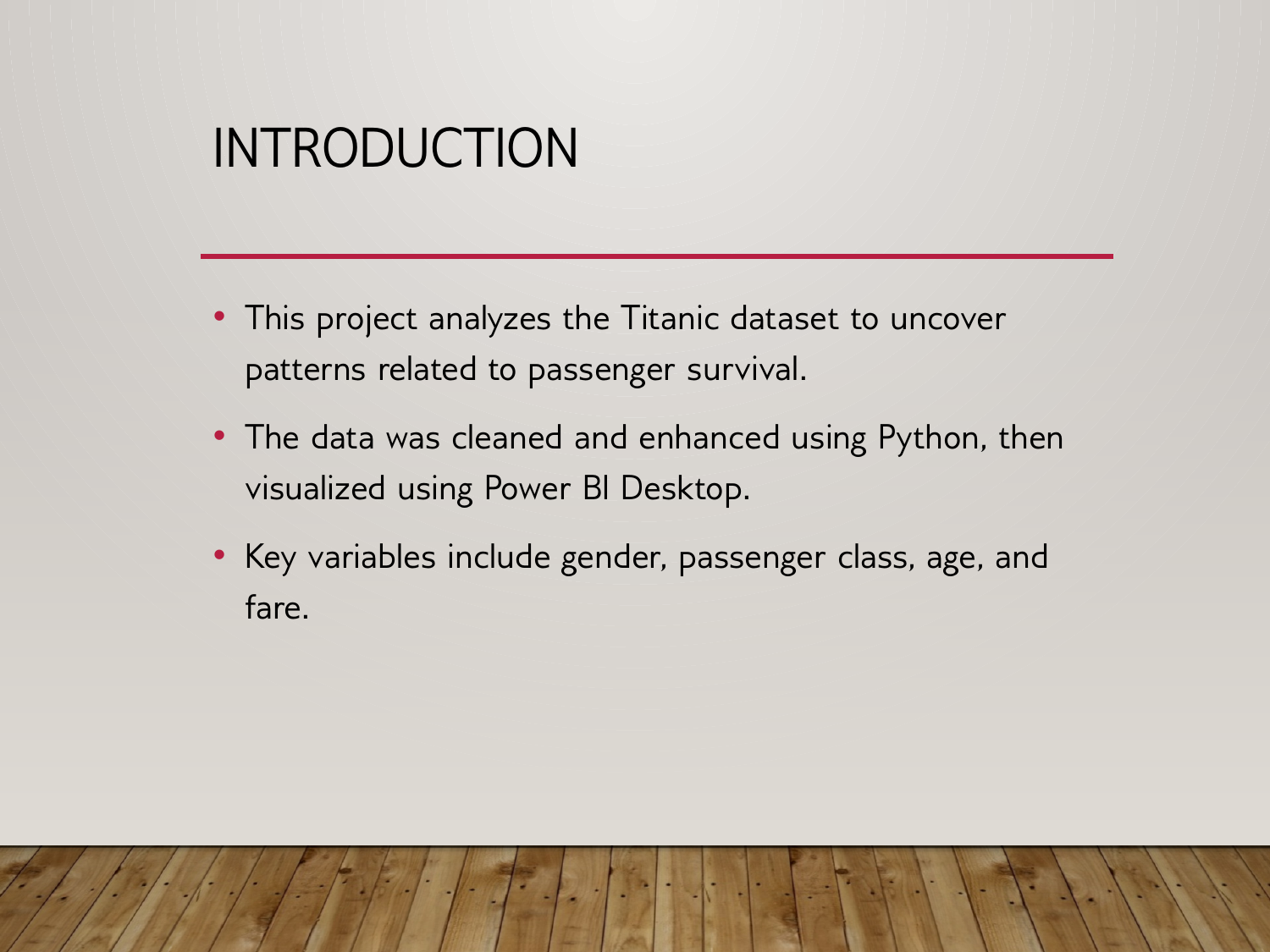

# Introduction
This project analyzes the Titanic dataset to uncover patterns related to passenger survival.
The data was cleaned and enhanced using Python, then visualized using Power BI Desktop.
Key variables include gender, passenger class, age, and fare.